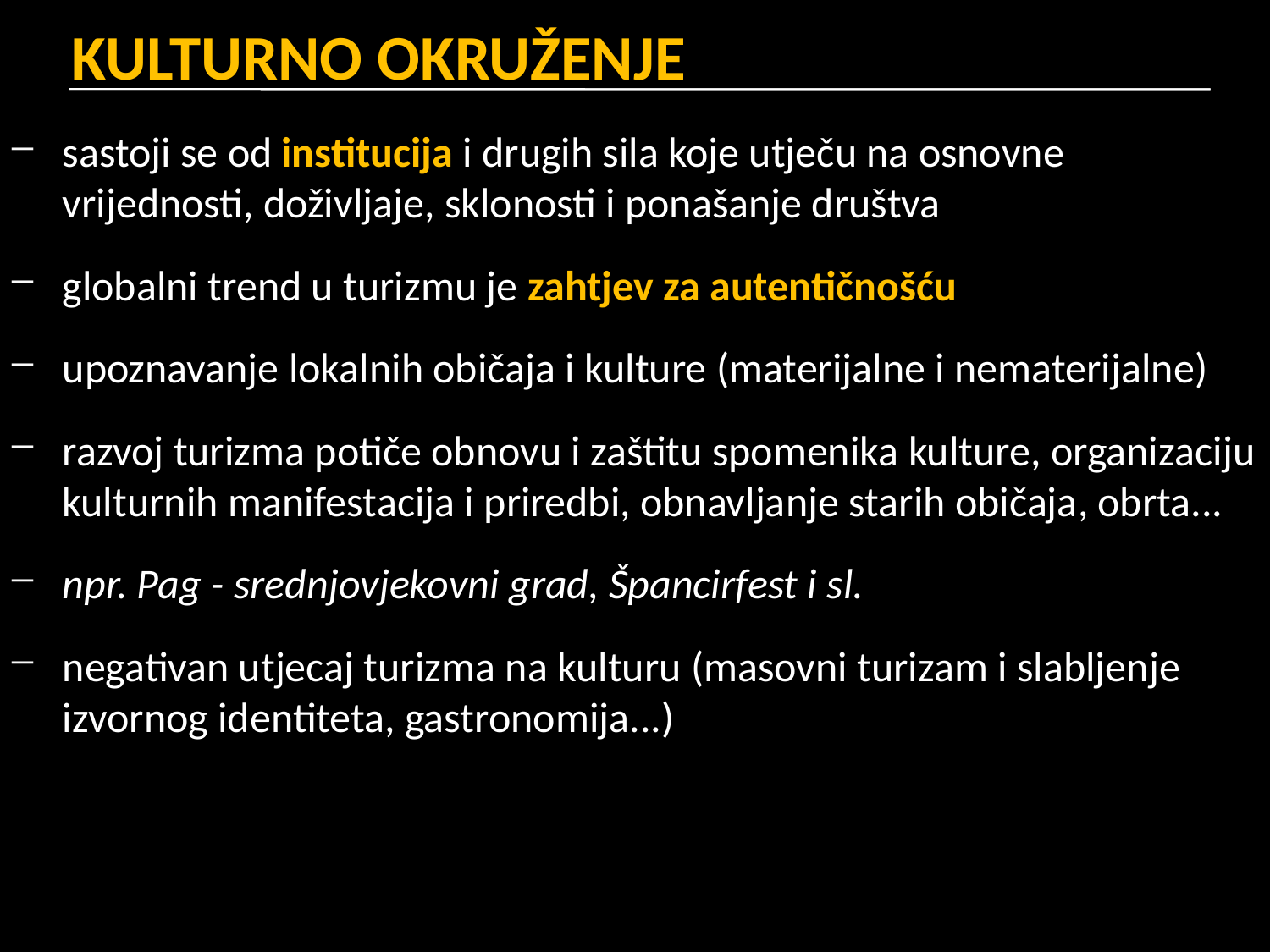

# KULTURNO OKRUŽENJE
sastoji se od institucija i drugih sila koje utječu na osnovne vrijednosti, doživljaje, sklonosti i ponašanje društva
globalni trend u turizmu je zahtjev za autentičnošću
upoznavanje lokalnih običaja i kulture (materijalne i nematerijalne)
razvoj turizma potiče obnovu i zaštitu spomenika kulture, organizaciju kulturnih manifestacija i priredbi, obnavljanje starih običaja, obrta...
npr. Pag - srednjovjekovni grad, Špancirfest i sl.
negativan utjecaj turizma na kulturu (masovni turizam i slabljenje
izvornog identiteta, gastronomija...)